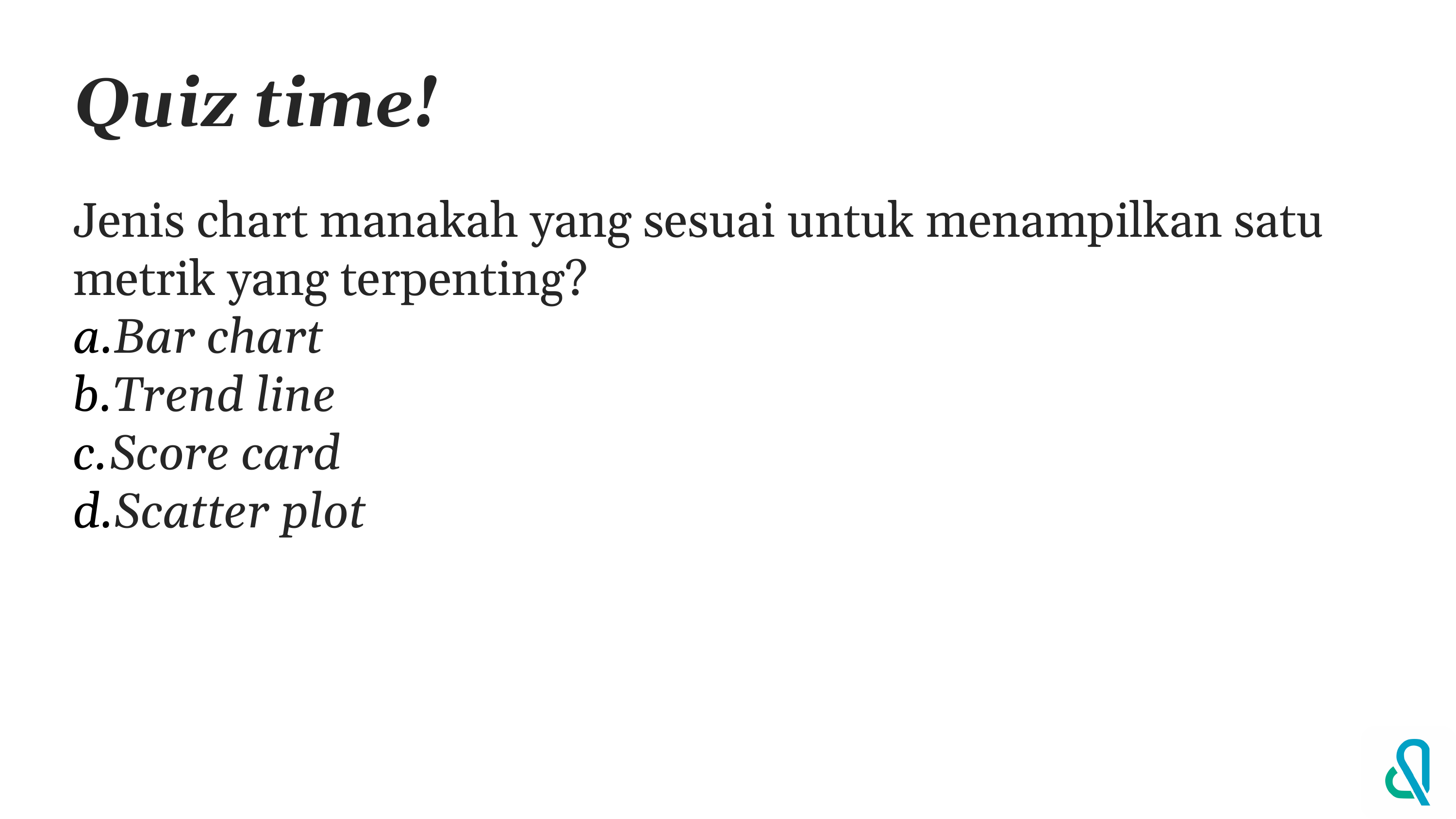

# Quiz time!
Jenis chart manakah yang sesuai untuk menampilkan satu metrik yang terpenting?
Bar chart
Trend line
Score card
Scatter plot